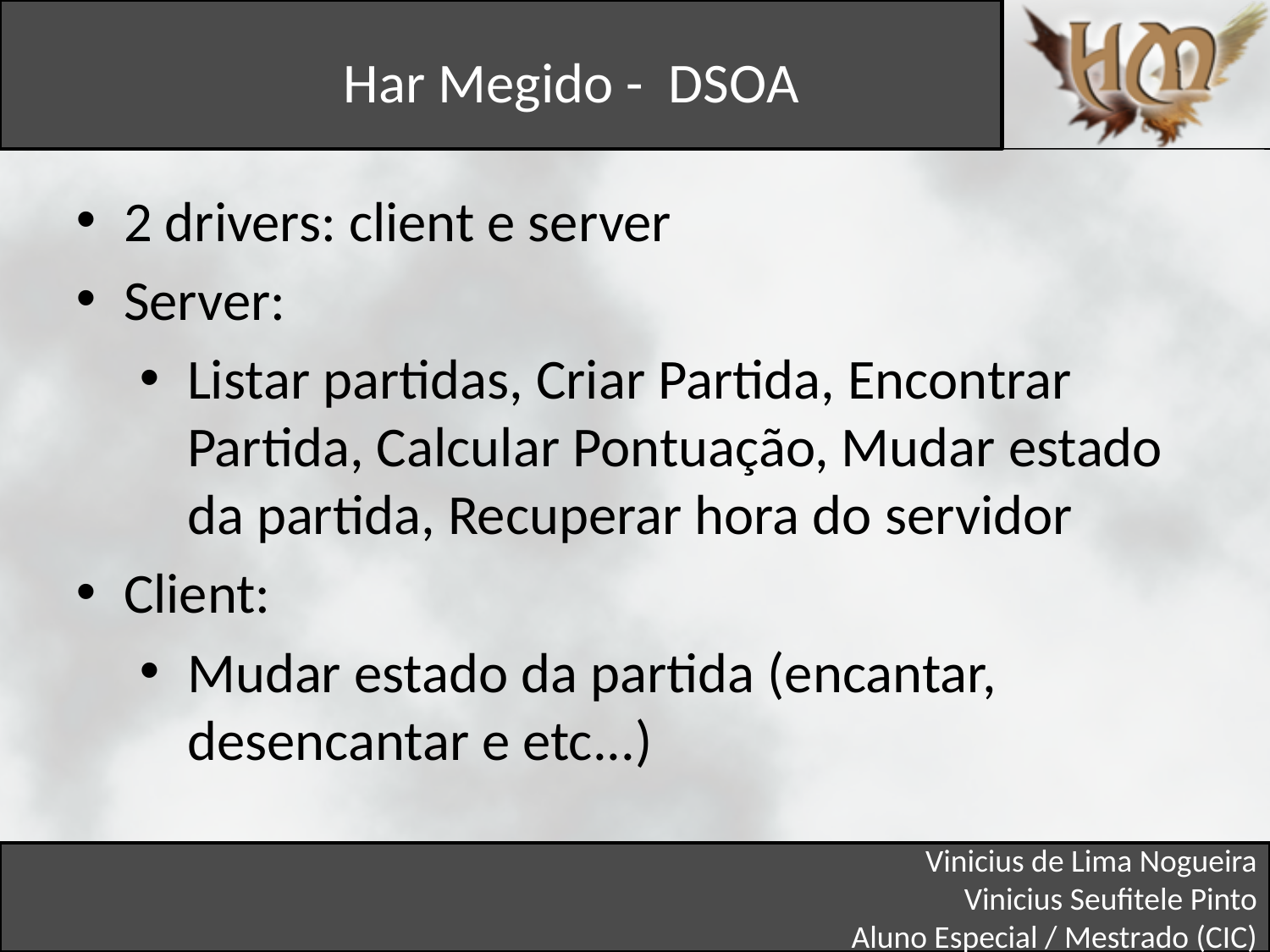

Har Megido -  DSOA
2 drivers: client e server
Server:
Listar partidas, Criar Partida, Encontrar Partida, Calcular Pontuação, Mudar estado da partida, Recuperar hora do servidor
Client:
Mudar estado da partida (encantar, desencantar e etc...)